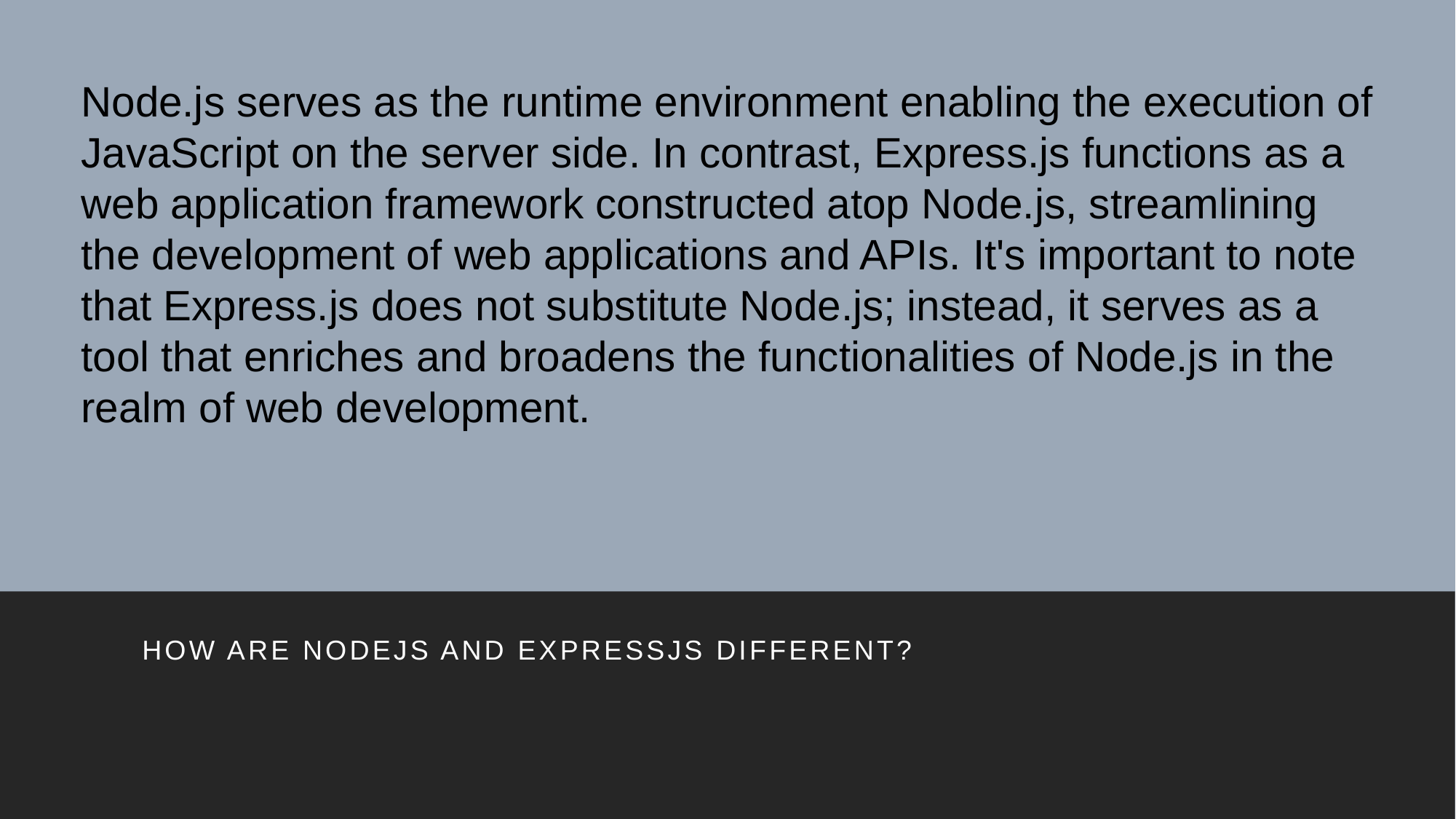

Node.js serves as the runtime environment enabling the execution of JavaScript on the server side. In contrast, Express.js functions as a web application framework constructed atop Node.js, streamlining the development of web applications and APIs. It's important to note that Express.js does not substitute Node.js; instead, it serves as a tool that enriches and broadens the functionalities of Node.js in the realm of web development.
#

How are NodeJS and ExpressJS different?